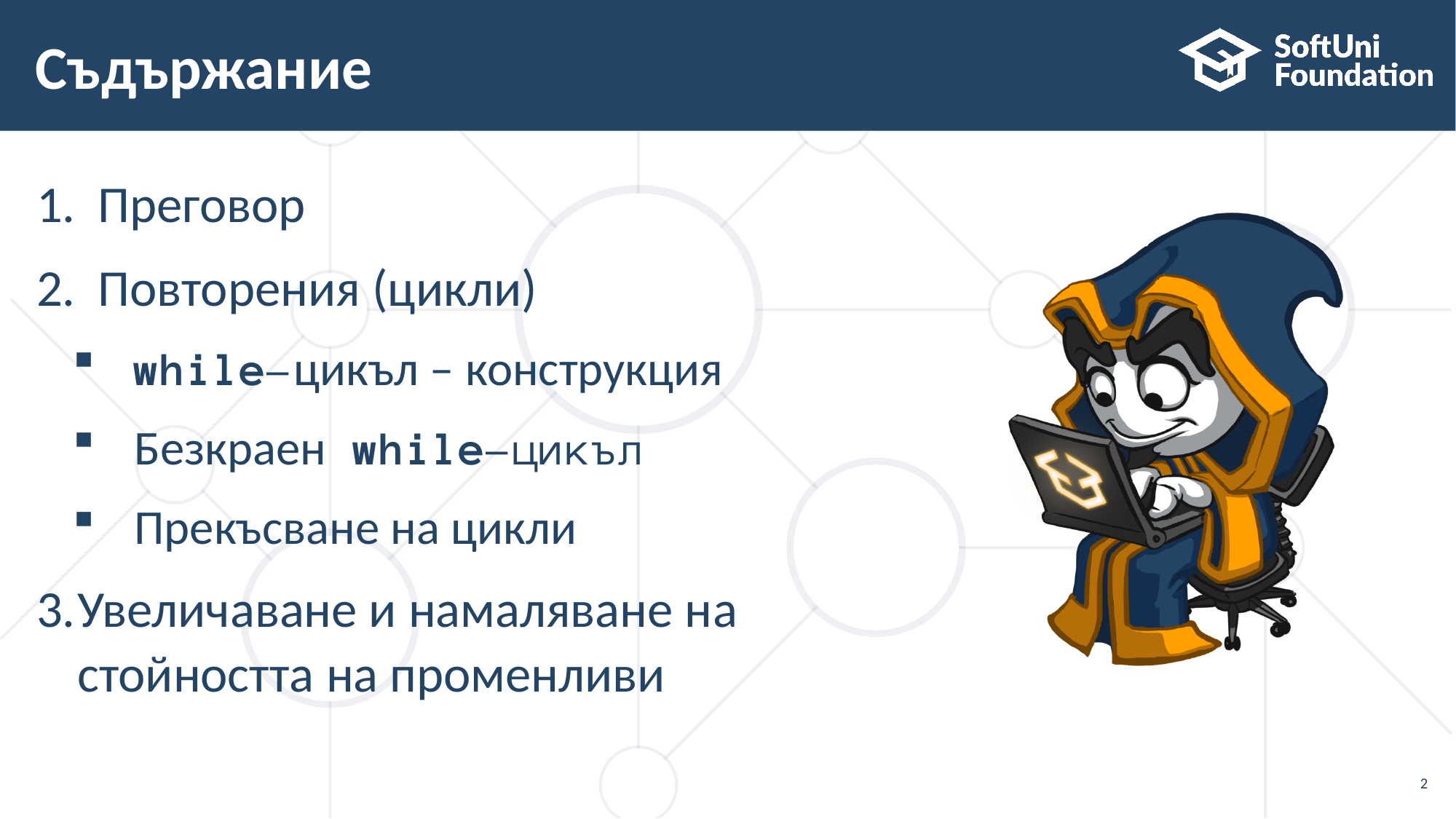

# Съдържание
Преговор
Повторения (цикли)
while-цикъл – конструкция
Безкраен while-цикъл
Прекъсване на цикли
Увеличаване и намаляване нa стойността на променливи

2